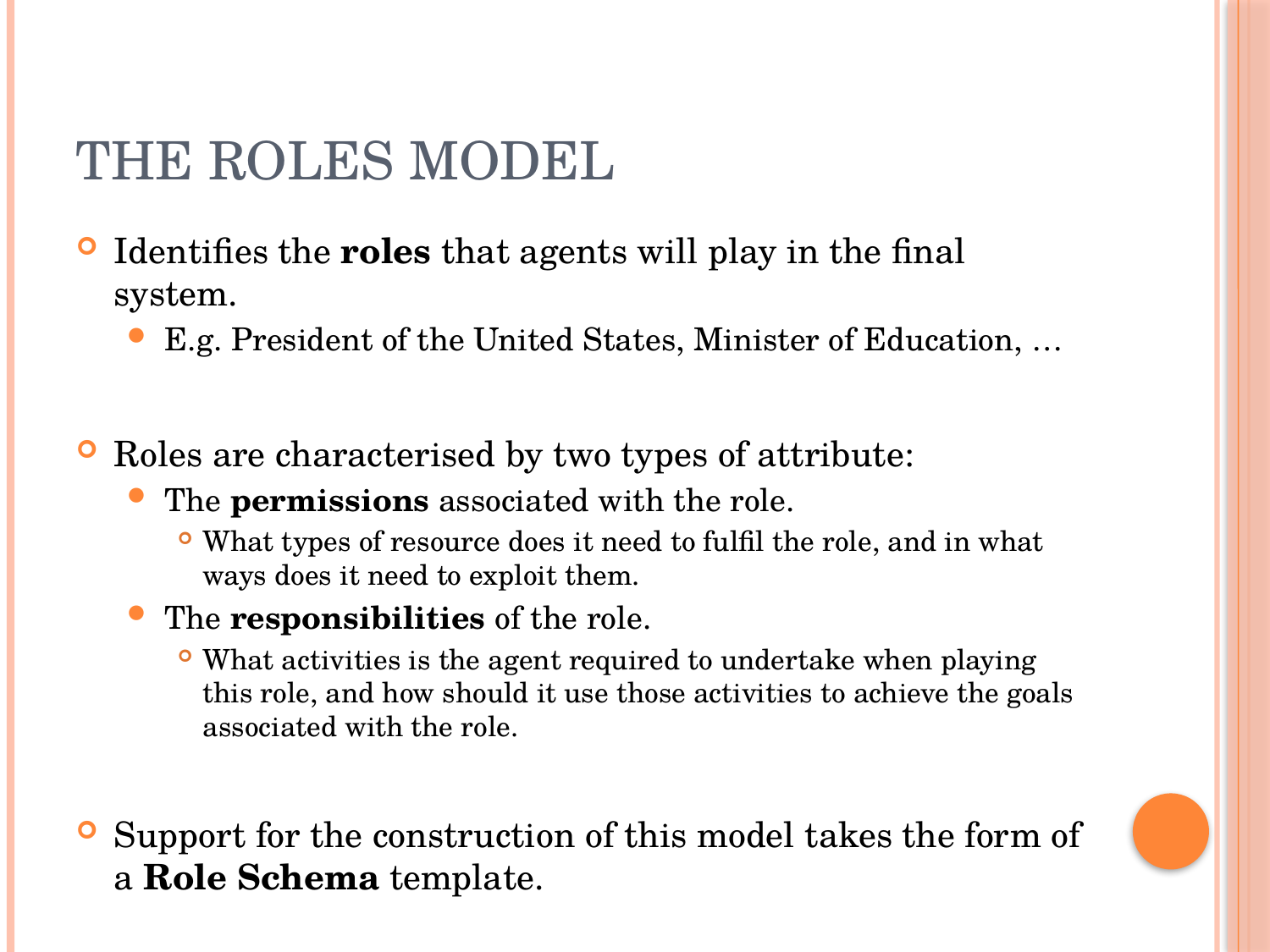

# The Roles Model
Identifies the roles that agents will play in the final system.
E.g. President of the United States, Minister of Education, …

Roles are characterised by two types of attribute:
The permissions associated with the role.
What types of resource does it need to fulfil the role, and in what ways does it need to exploit them.
The responsibilities of the role.
What activities is the agent required to undertake when playing this role, and how should it use those activities to achieve the goals associated with the role.

Support for the construction of this model takes the form of a Role Schema template.